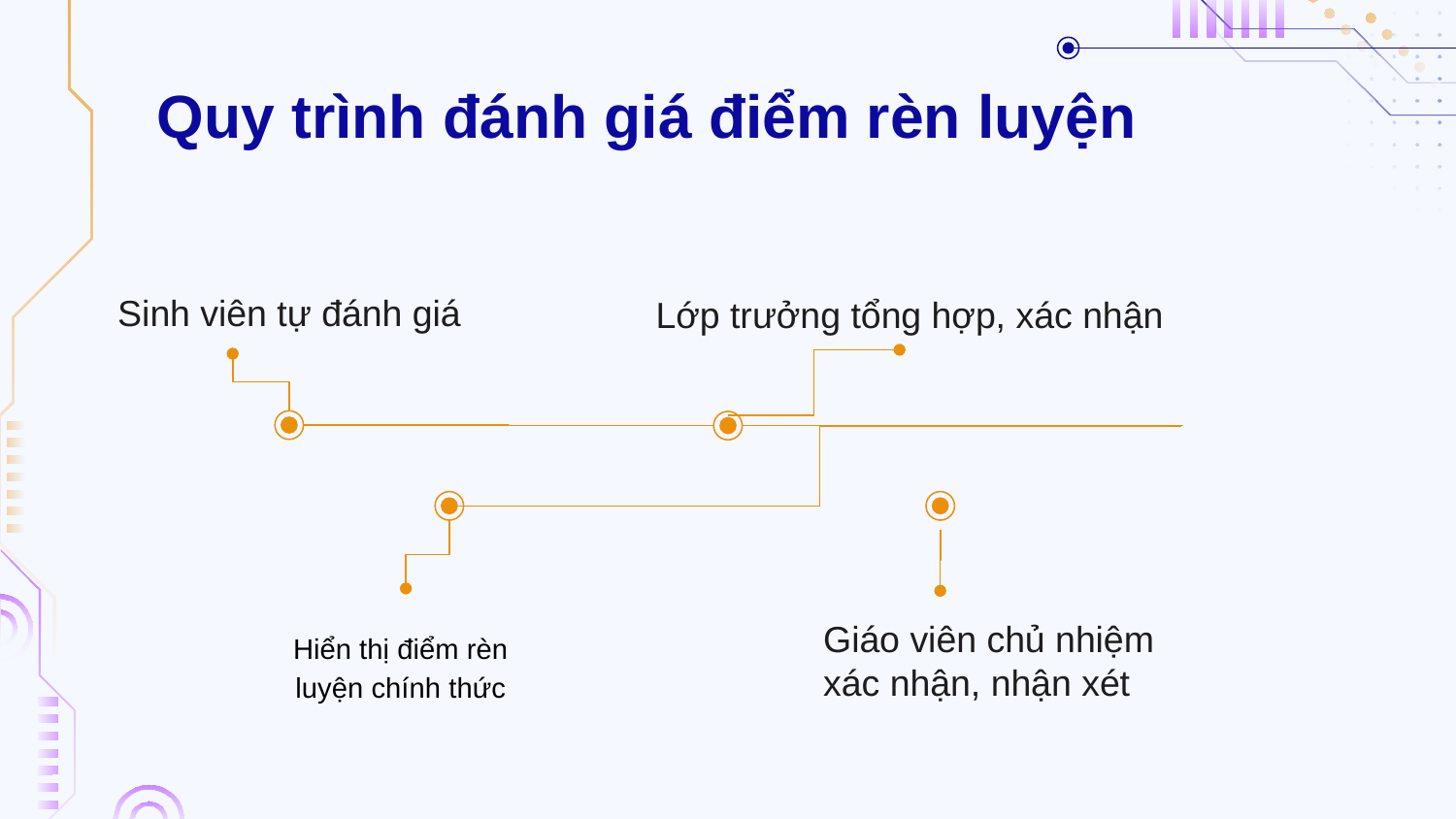

# Quy trình đánh giá điểm rèn luyện
Sinh viên tự đánh giá
Lớp trưởng tổng hợp, xác nhận

Giáo viên chủ nhiệm xác nhận, nhận xét
Hiển thị điểm rèn luyện chính thức